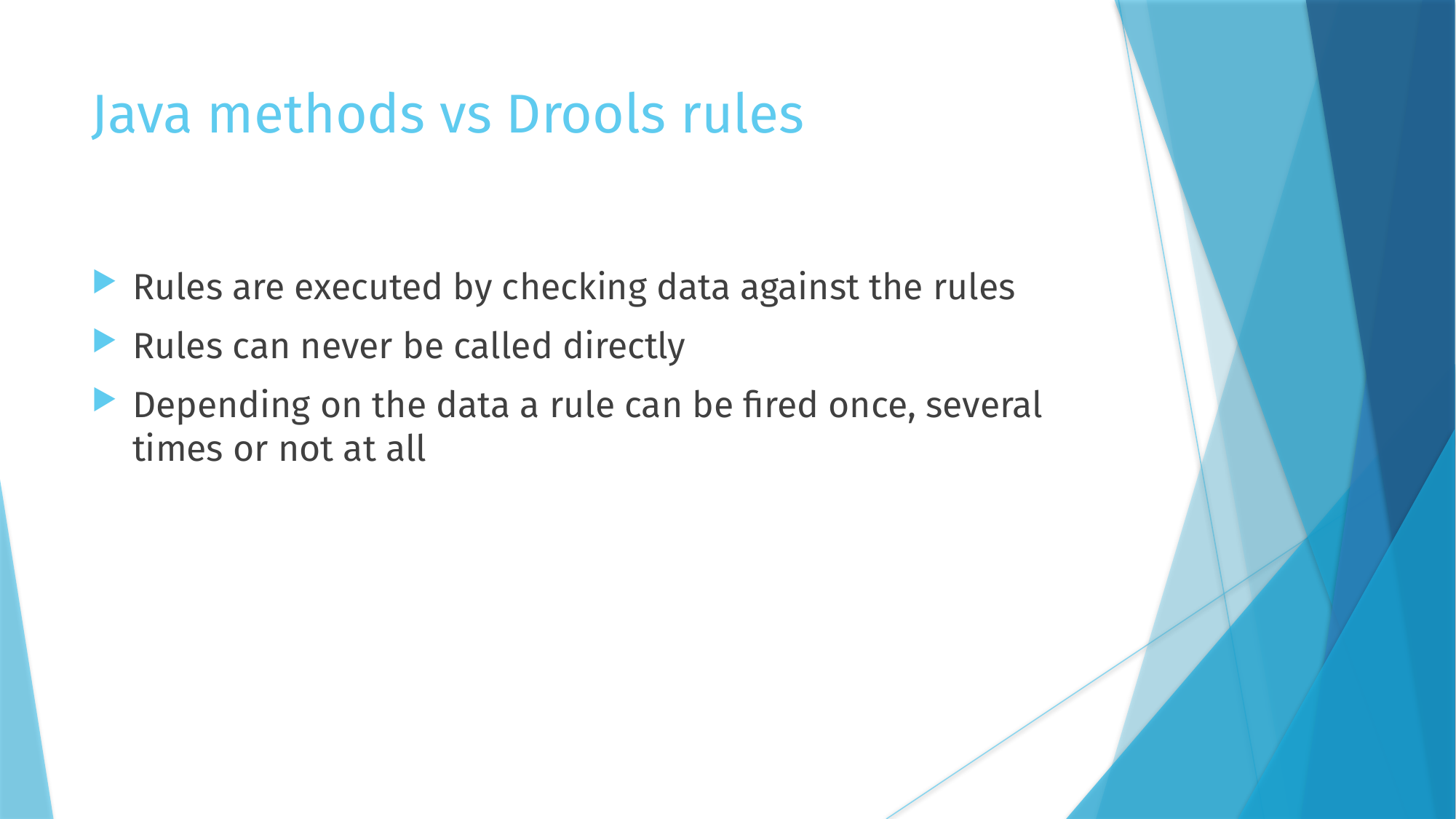

Java methods vs Drools rules
Rules are executed by checking data against the rules
Rules can never be called directly
Depending on the data a rule can be fired once, several times or not at all